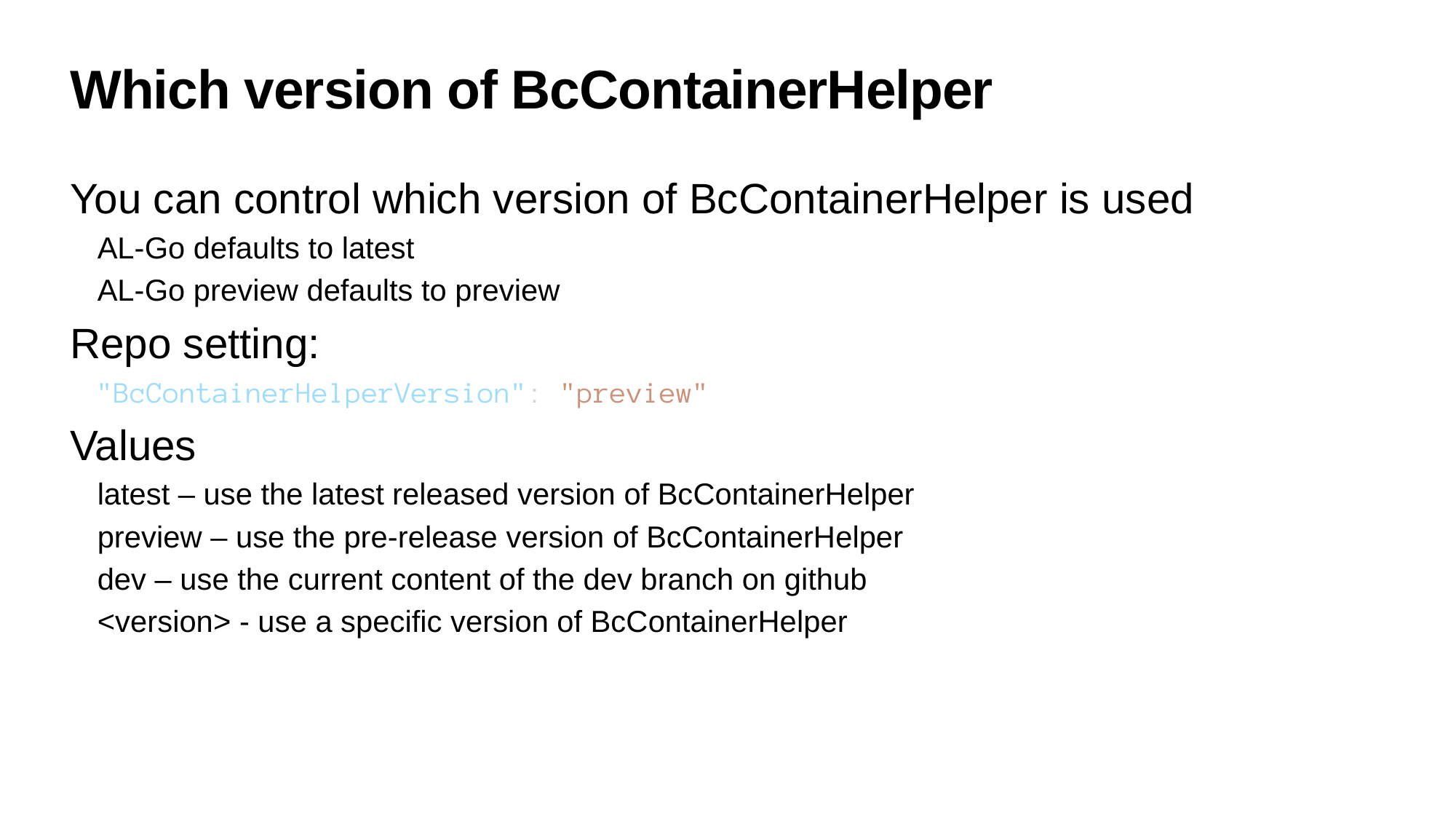

# Which version of BcContainerHelper
You can control which version of BcContainerHelper is used
AL-Go defaults to latest
AL-Go preview defaults to preview
Repo setting:
"BcContainerHelperVersion": "preview"
Values
latest – use the latest released version of BcContainerHelper
preview – use the pre-release version of BcContainerHelper
dev – use the current content of the dev branch on github
<version> - use a specific version of BcContainerHelper